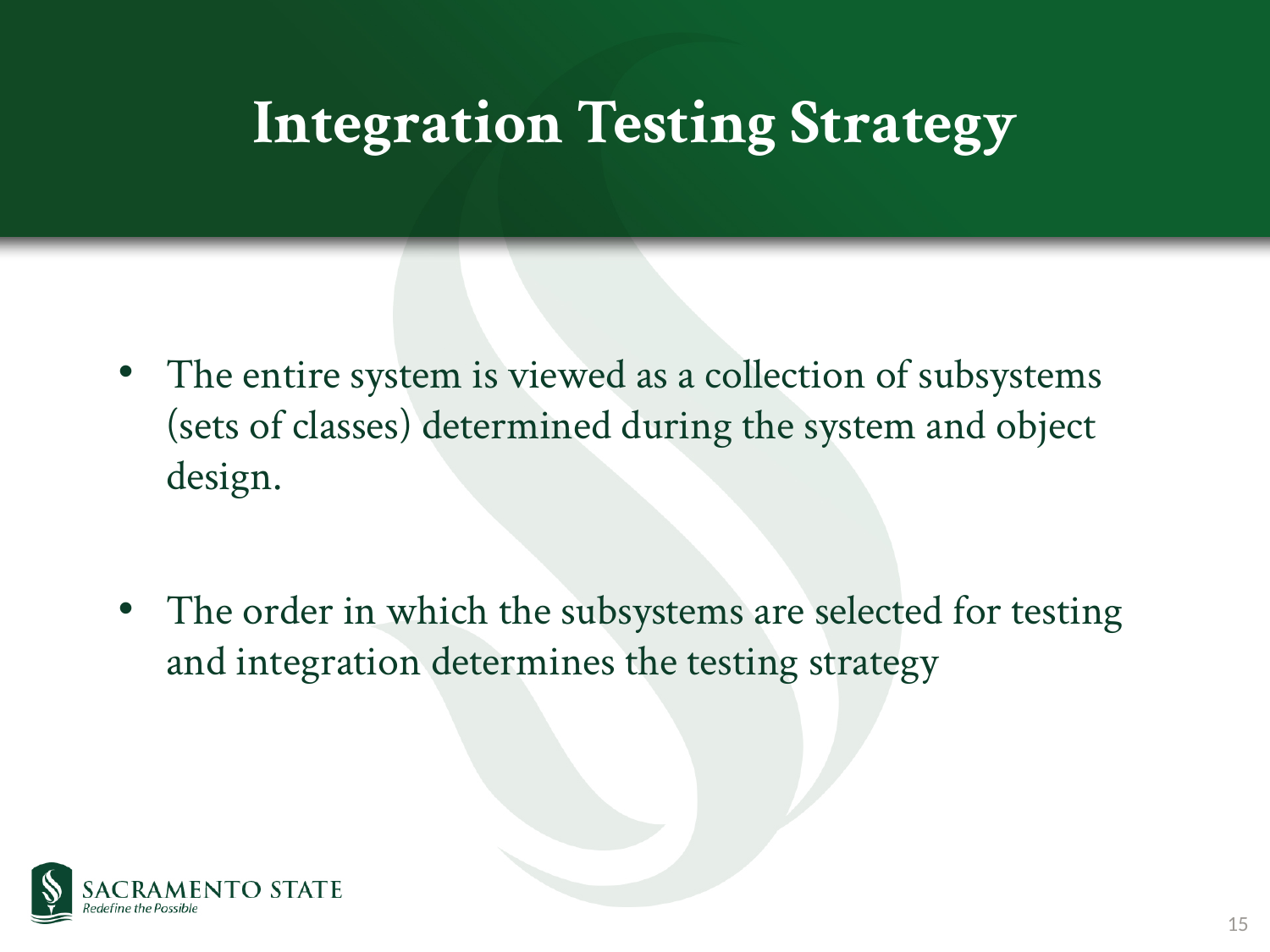

# Integration Testing Strategy

The entire system is viewed as a collection of subsystems (sets of classes) determined during the system and object design.

The order in which the subsystems are selected for testing and integration determines the testing strategy
15